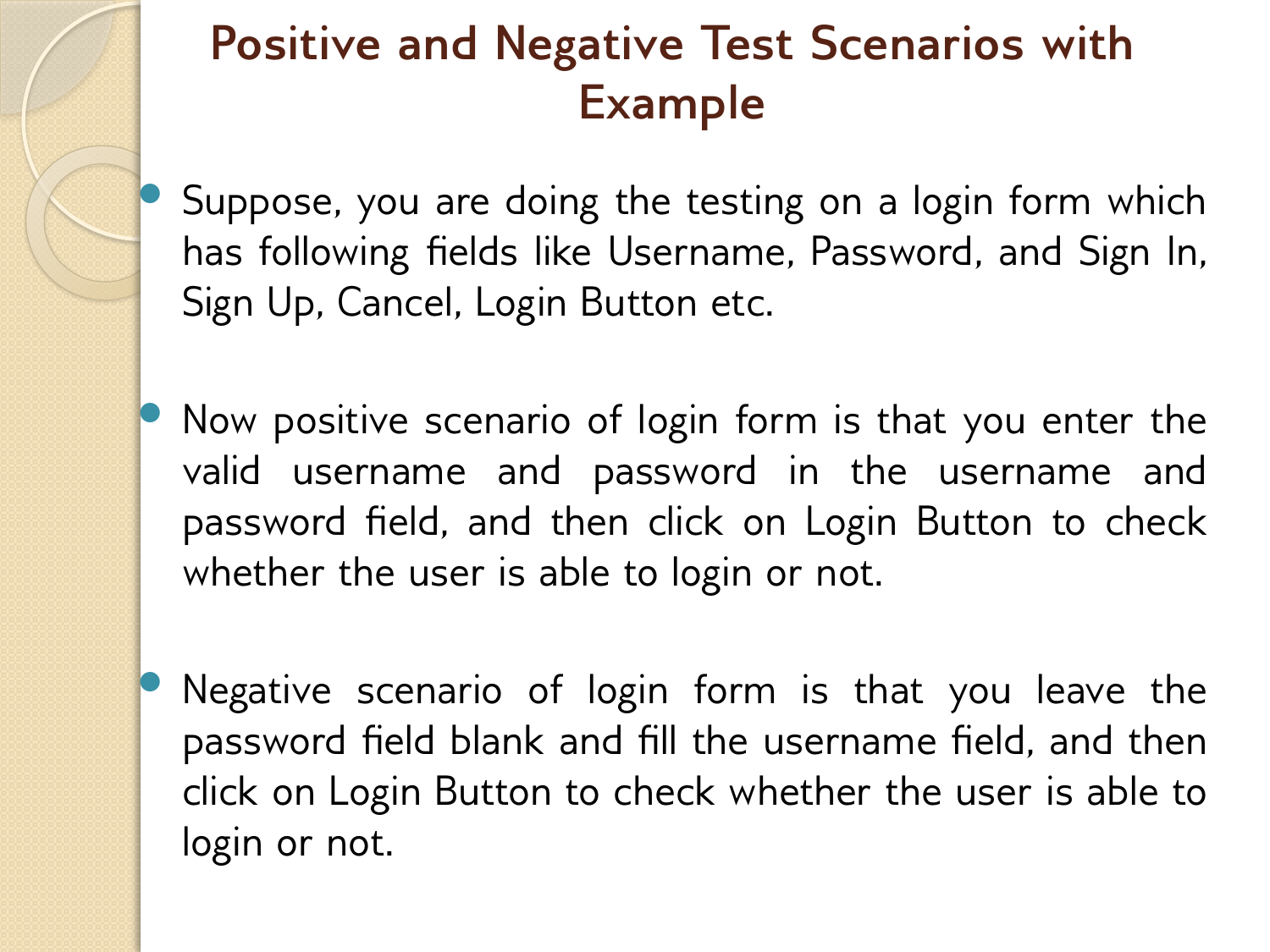

# Positive and Negative Test Scenarios with Example
Suppose, you are doing the testing on a login form which has following fields like Username, Password, and Sign In, Sign Up, Cancel, Login Button etc.

Now positive scenario of login form is that you enter the valid username and password in the username and password field, and then click on Login Button to check whether the user is able to login or not.

Negative scenario of login form is that you leave the password field blank and fill the username field, and then click on Login Button to check whether the user is able to login or not.